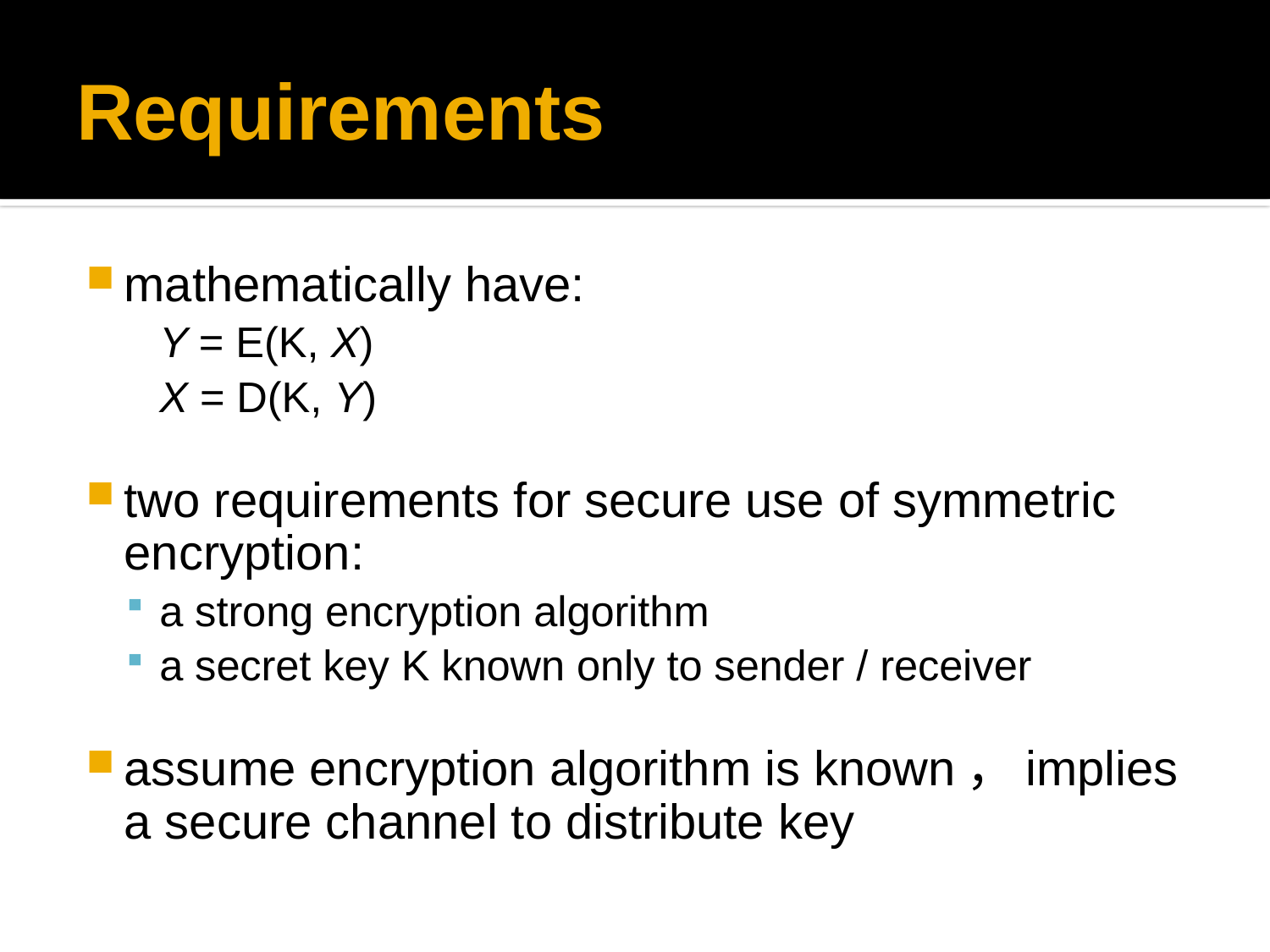

# Requirements
mathematically have:
	Y = E(K, X)
	X = D(K, Y)

two requirements for secure use of symmetric encryption:
a strong encryption algorithm
a secret key K known only to sender / receiver

assume encryption algorithm is known，implies a secure channel to distribute key